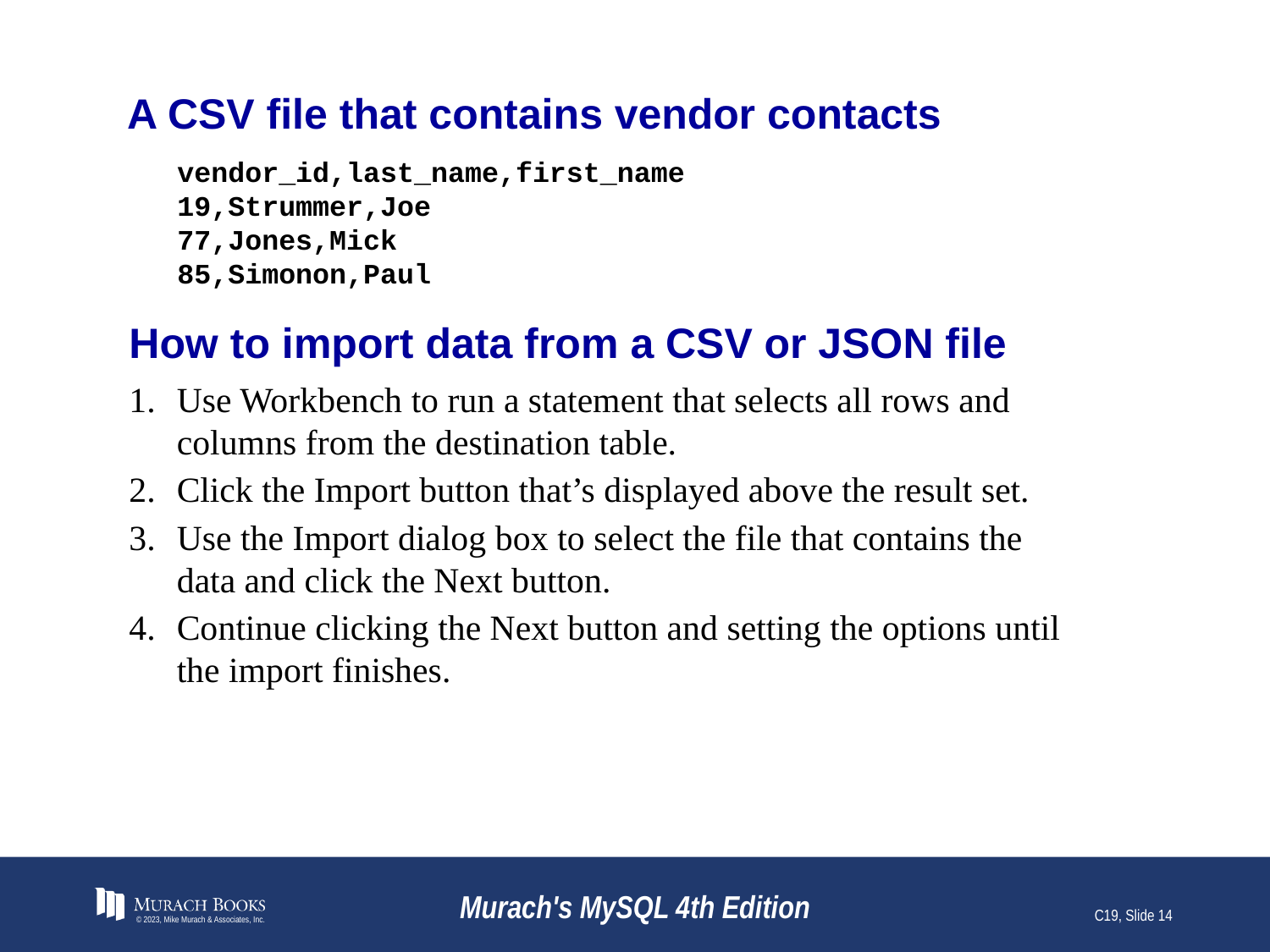

# A CSV file that contains vendor contacts
vendor_id,last_name,first_name
19,Strummer,Joe
77,Jones,Mick
85,Simonon,Paul
How to import data from a CSV or JSON file
Use Workbench to run a statement that selects all rows and columns from the destination table.
Click the Import button that’s displayed above the result set.
Use the Import dialog box to select the file that contains the data and click the Next button.
Continue clicking the Next button and setting the options until the import finishes.

© 2023, Mike Murach & Associates, Inc.
Murach's MySQL 4th Edition

C19, Slide 14